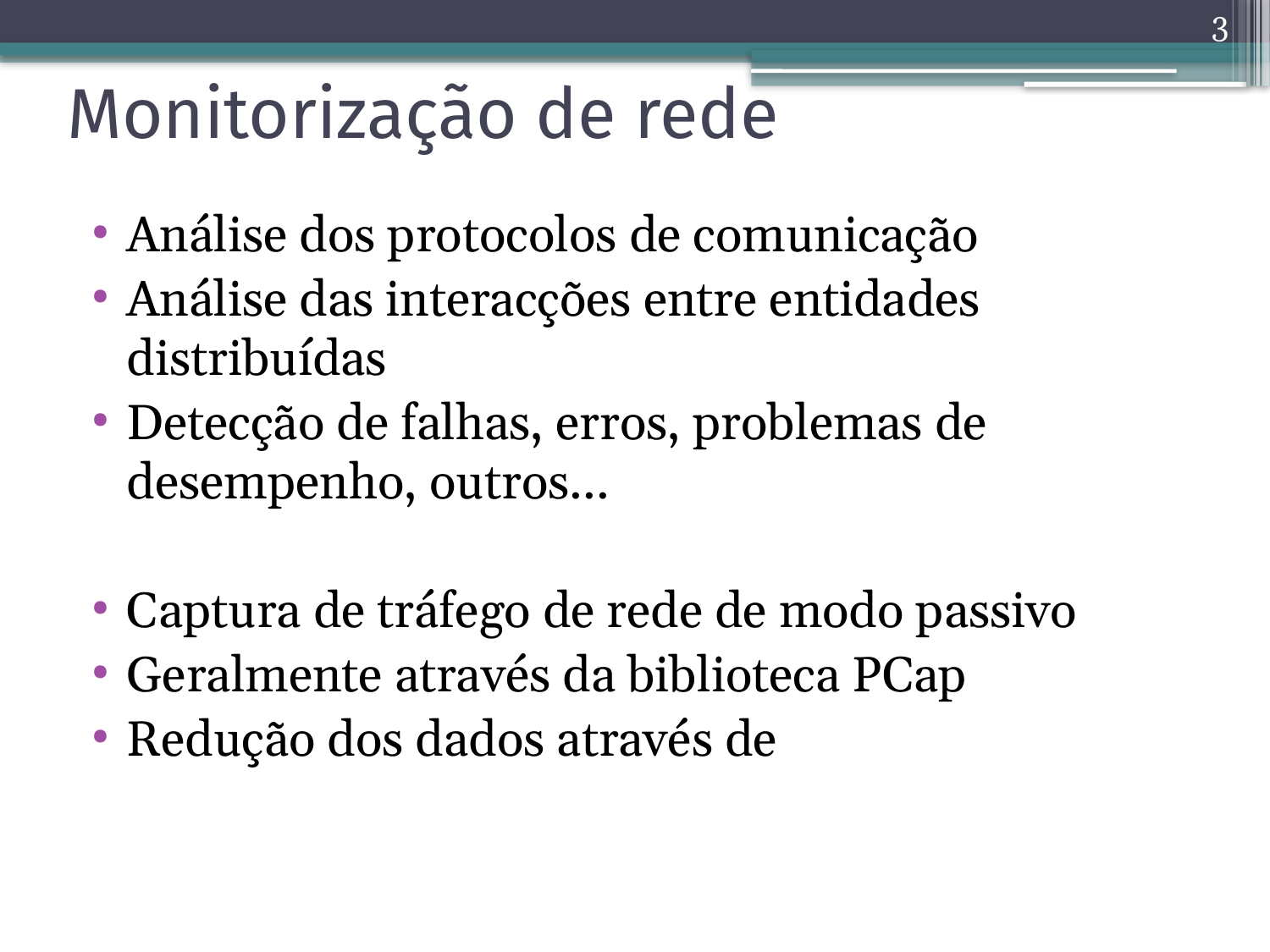

3
# Monitorização de rede
Análise dos protocolos de comunicação
Análise das interacções entre entidades distribuídas
Detecção de falhas, erros, problemas de desempenho, outros...

Captura de tráfego de rede de modo passivo
Geralmente através da biblioteca PCap
Redução dos dados através de